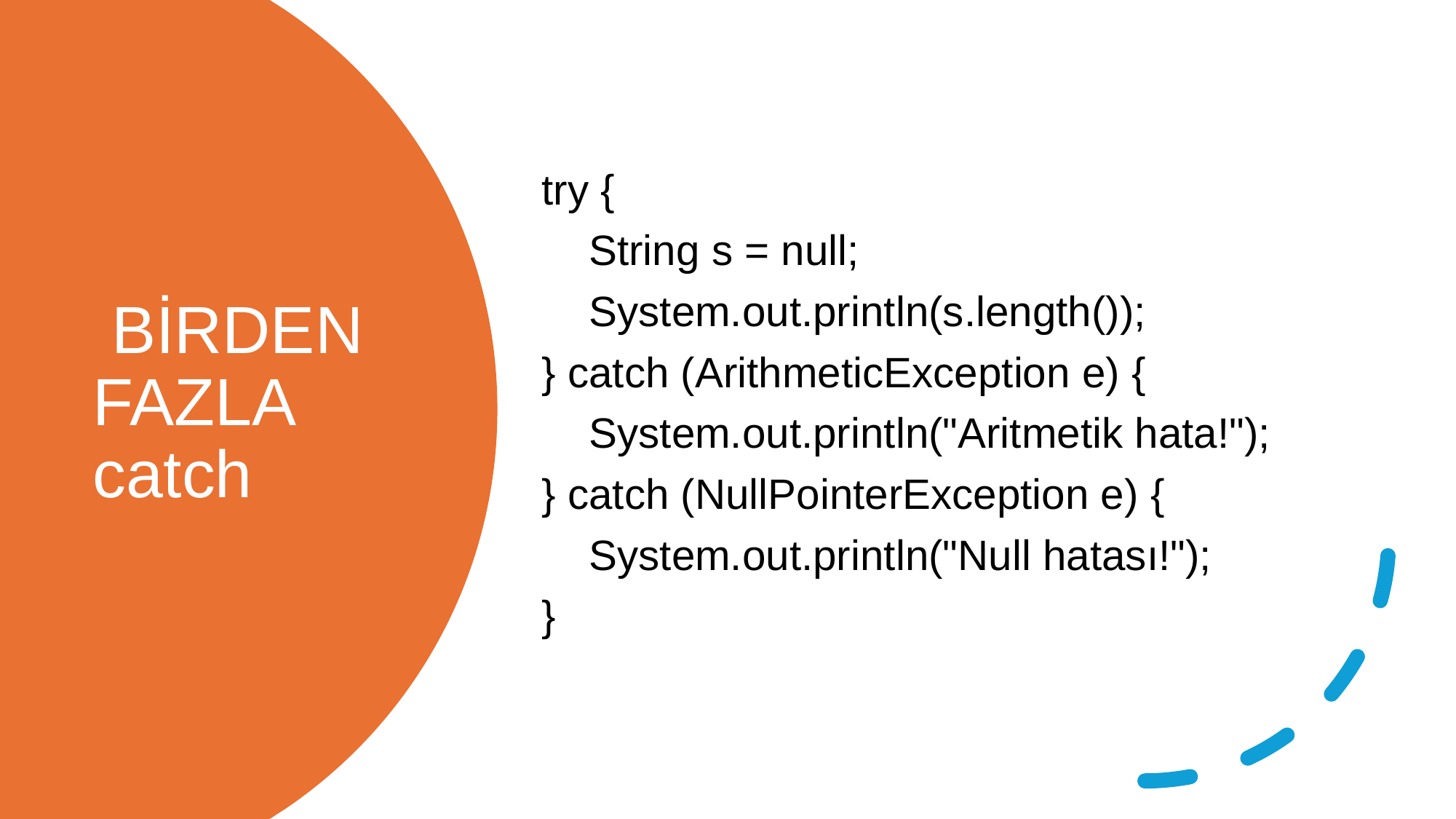

try {
    String s = null;
    System.out.println(s.length());
} catch (ArithmeticException e) {
    System.out.println("Aritmetik hata!");
} catch (NullPointerException e) {
    System.out.println("Null hatası!");
}
# BİRDEN FAZLA catch